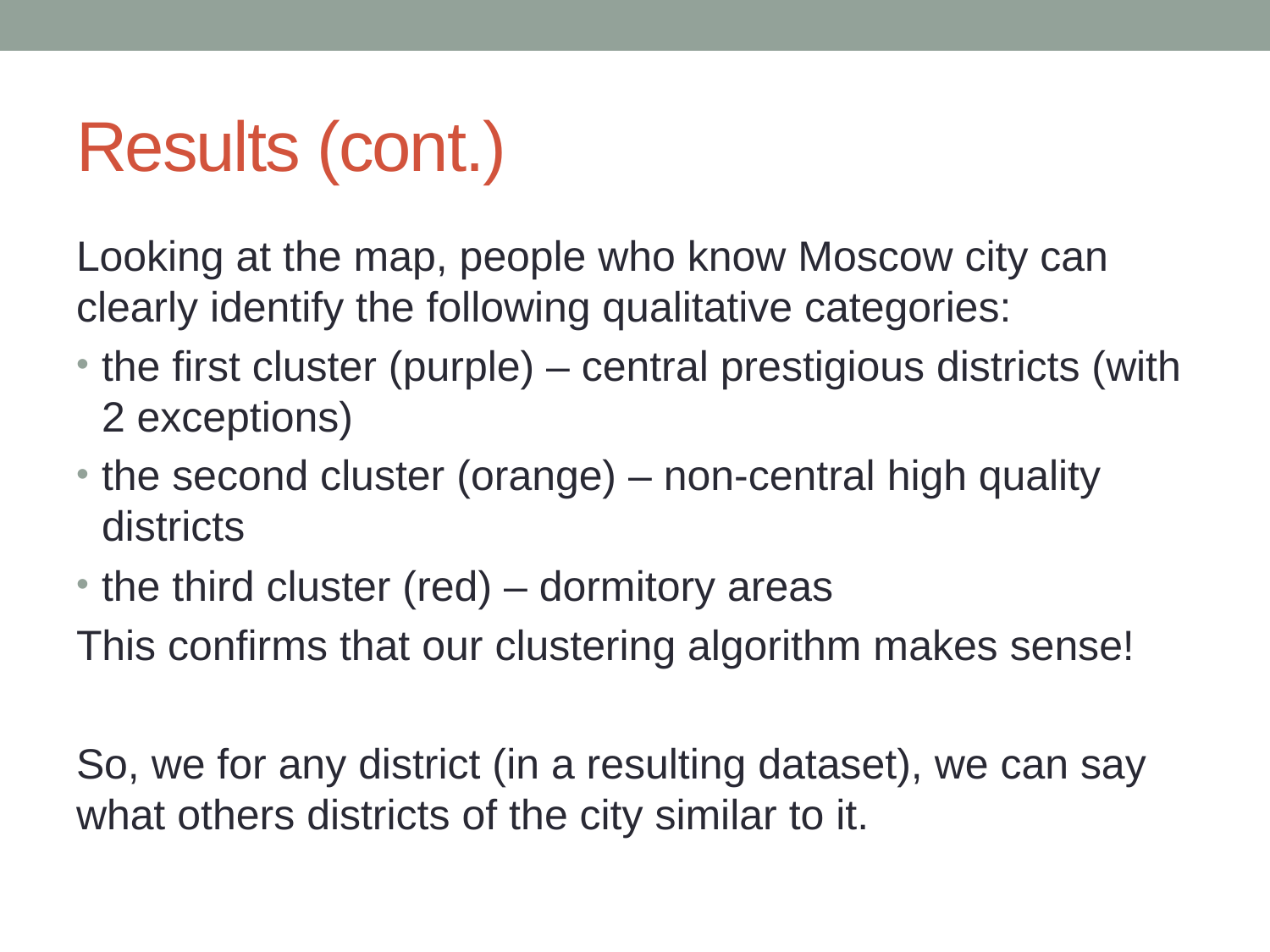

# Results (cont.)
Looking at the map, people who know Moscow city can clearly identify the following qualitative categories:
the first cluster (purple) – central prestigious districts (with 2 exceptions)
the second cluster (orange) – non-central high quality districts
the third cluster (red) – dormitory areas
This confirms that our clustering algorithm makes sense!

So, we for any district (in a resulting dataset), we can say what others districts of the city similar to it.